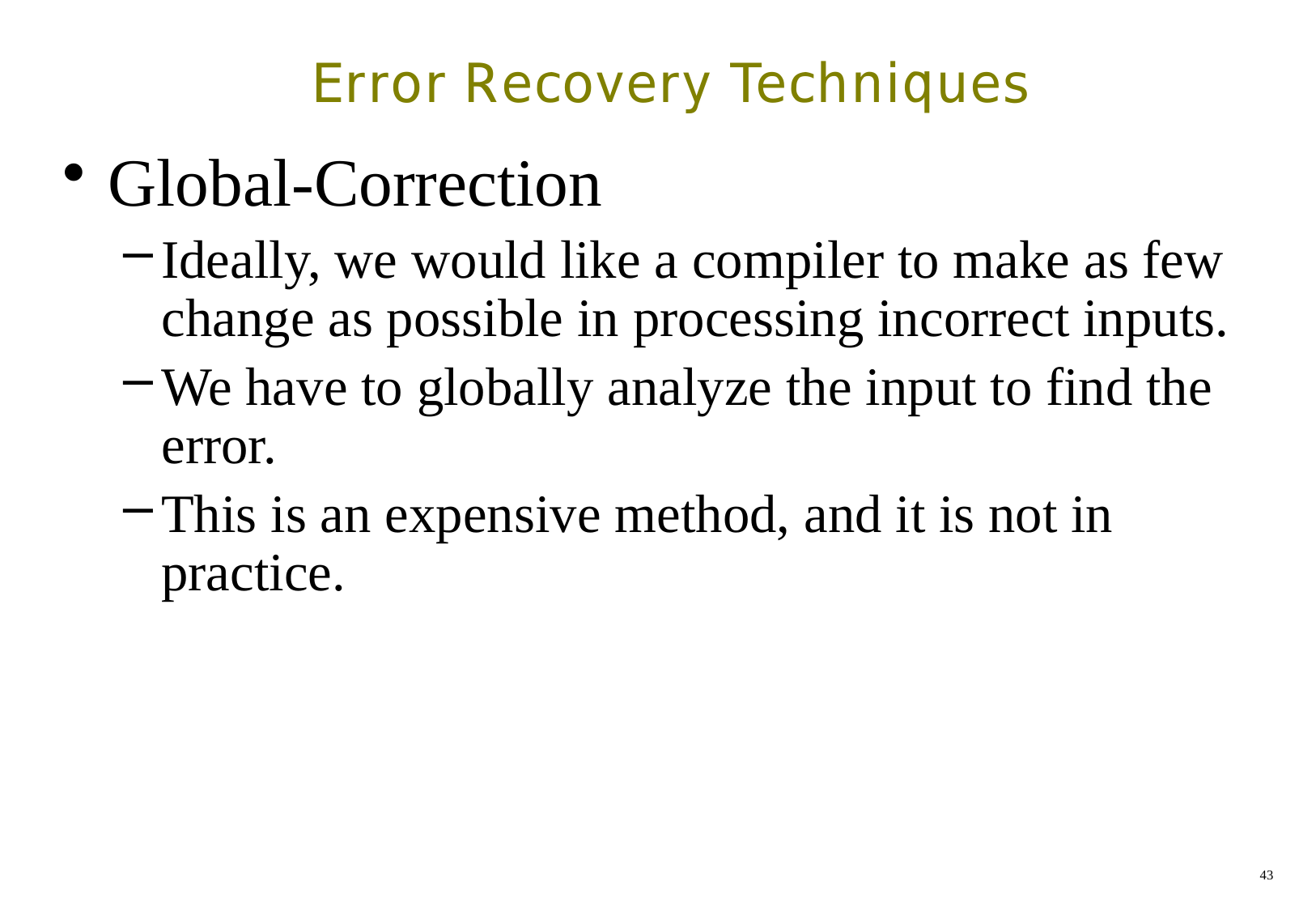

# Error Recovery Techniques
Global-Correction
Ideally, we would like a compiler to make as few change as possible in processing incorrect inputs.
We have to globally analyze the input to find the error.
This is an expensive method, and it is not in practice.
43